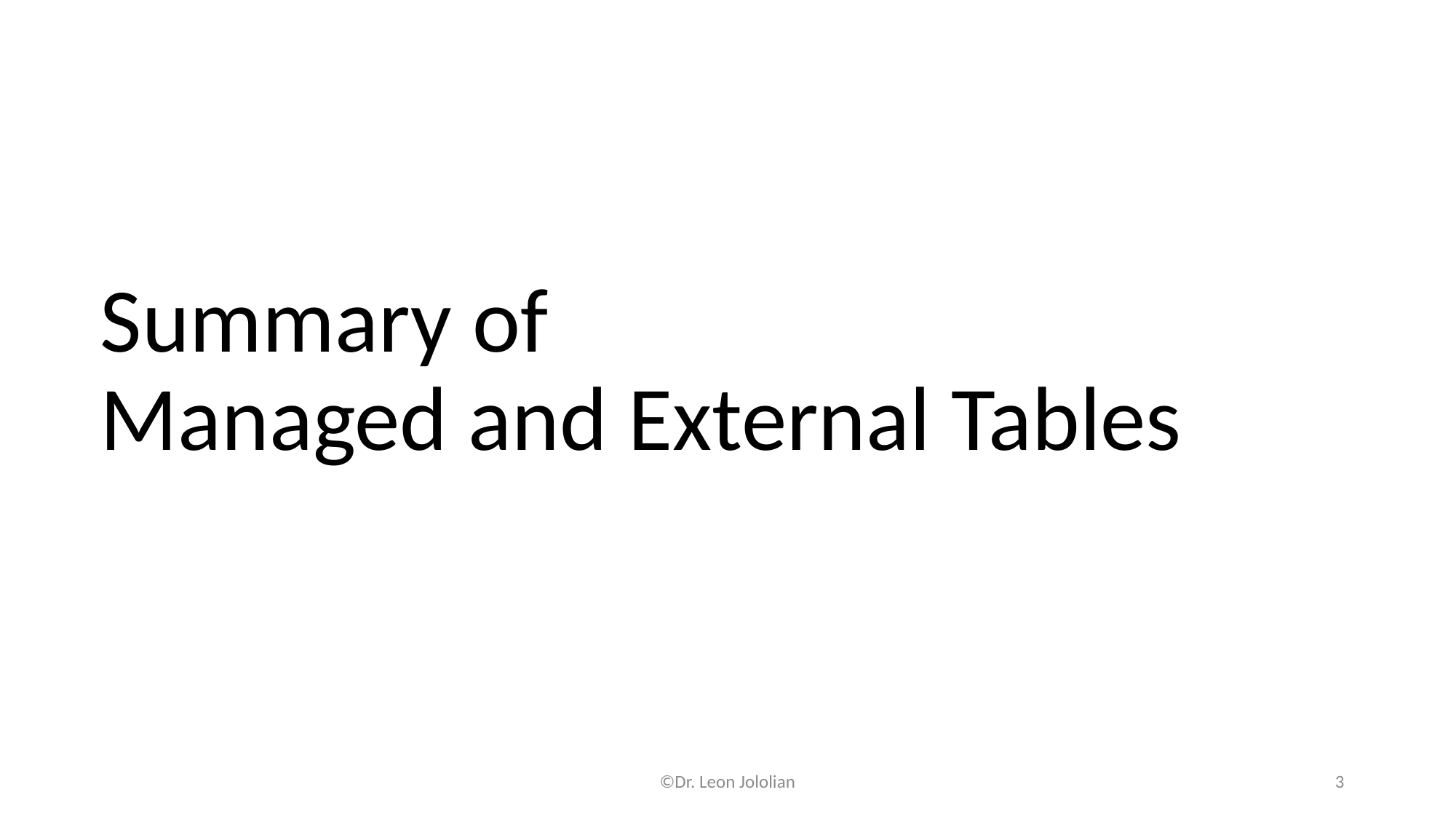

# Summary of Managed and External Tables
©Dr. Leon Jololian
3